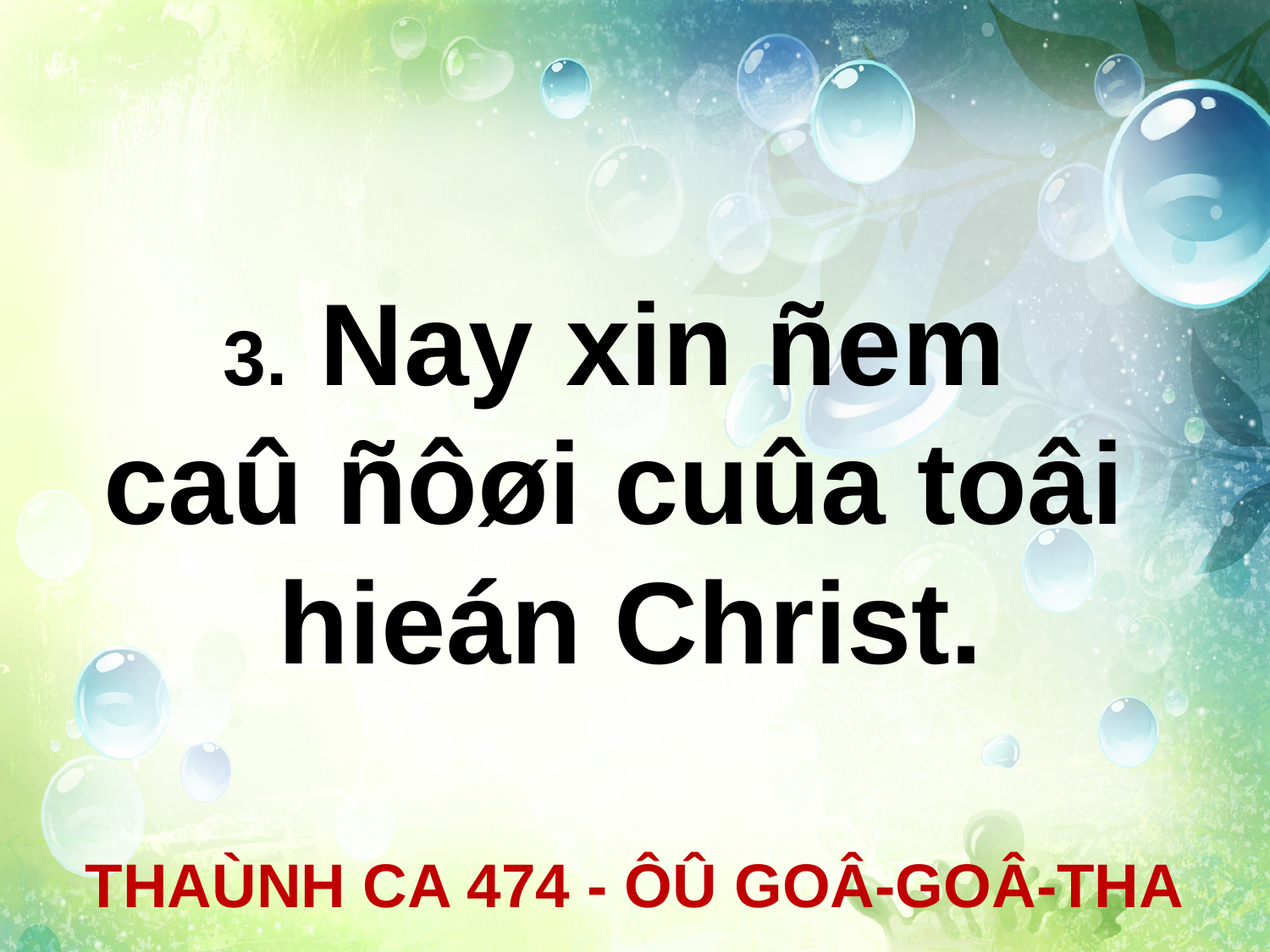

3. Nay xin ñem
caû ñôøi cuûa toâi
hieán Christ.
THAÙNH CA 474 - ÔÛ GOÂ-GOÂ-THA